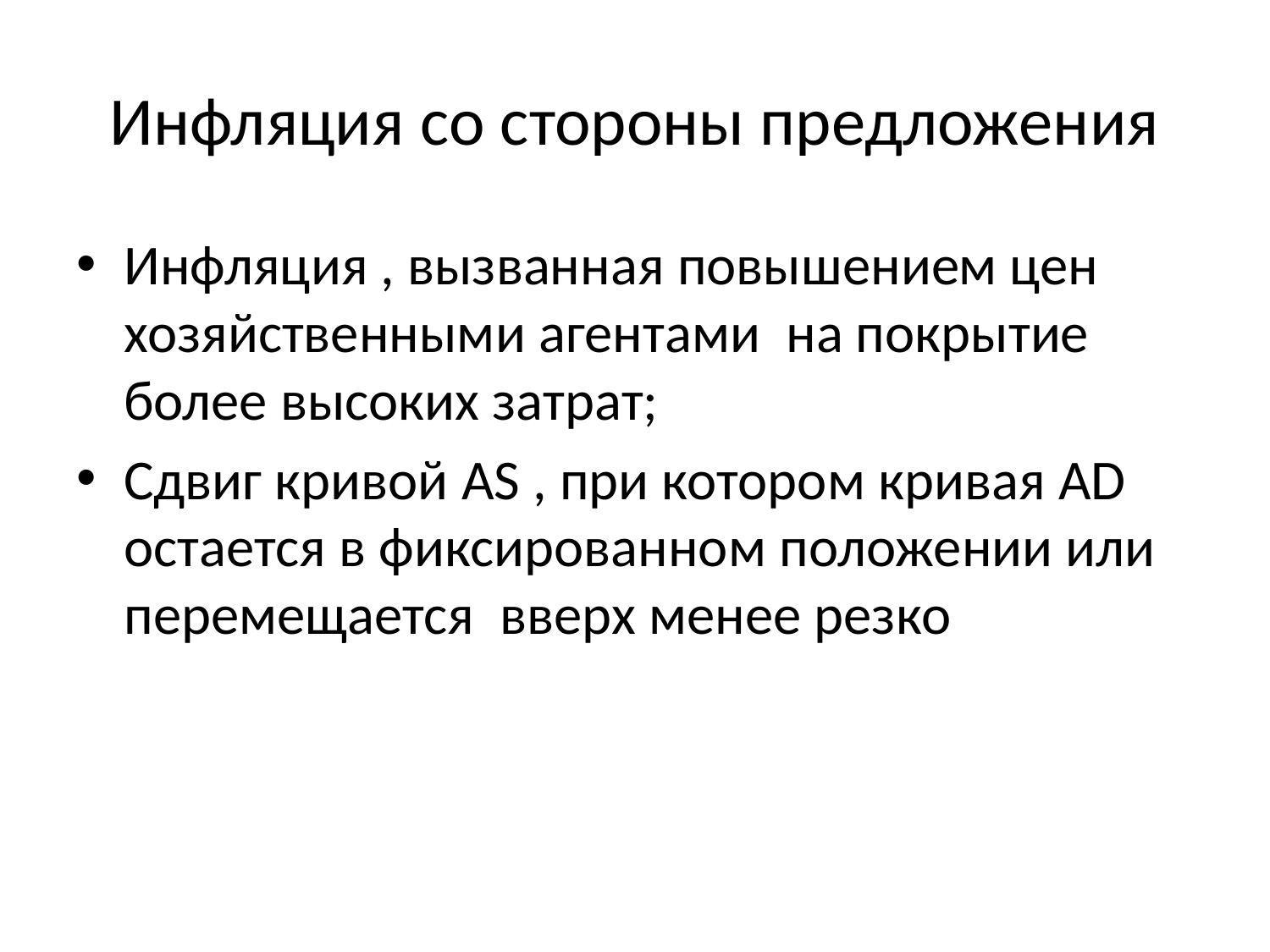

# Инфляция со стороны предложения
Инфляция , вызванная повышением цен хозяйственными агентами  на покрытие более высоких затрат;
Сдвиг кривой AS , при котором кривая AD остается в фиксированном положении или перемещается  вверх менее резко